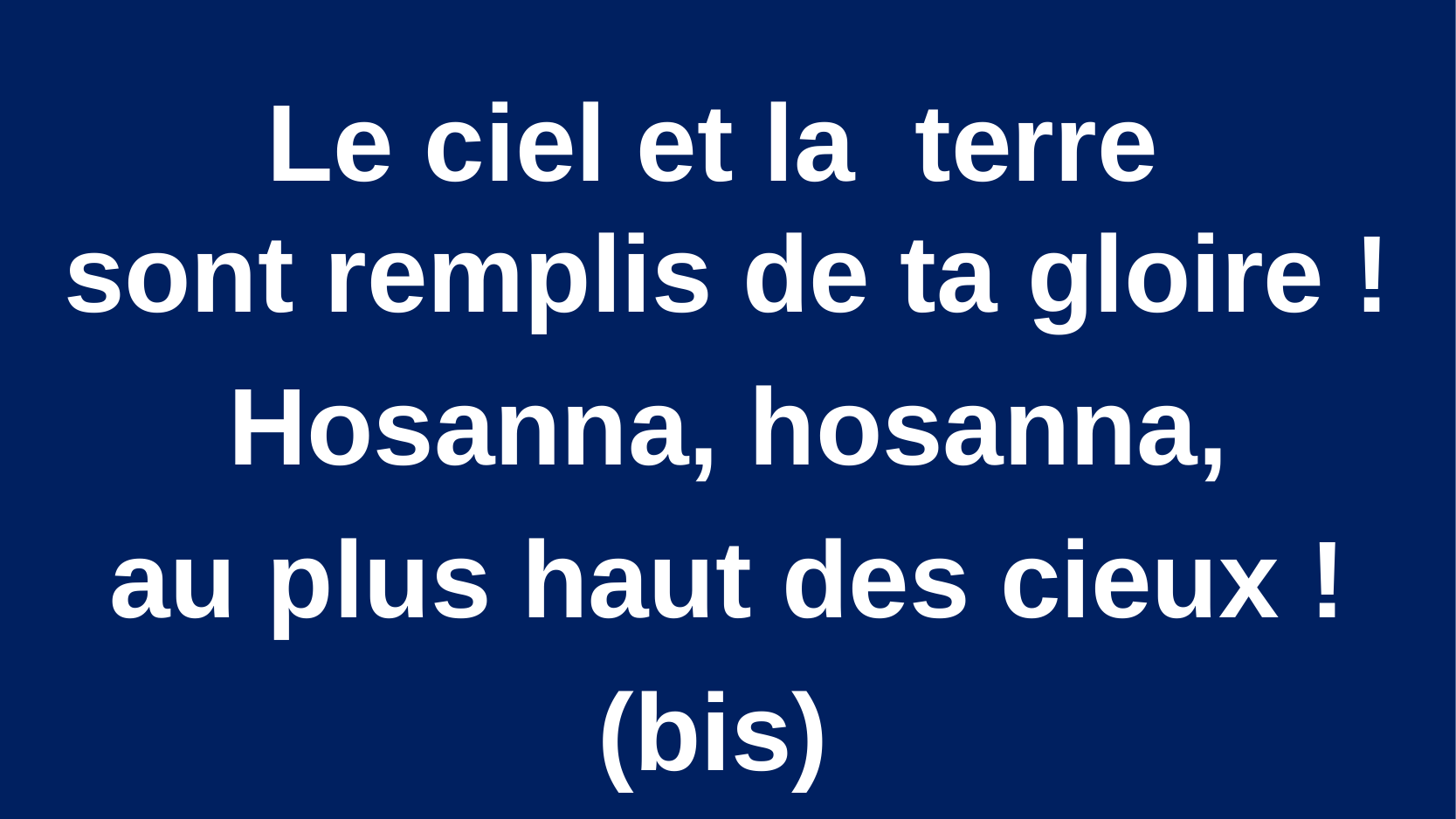

Le ciel et la  terre
sont remplis de ta gloire !
Hosanna, hosanna,
au plus haut des cieux !
(bis)